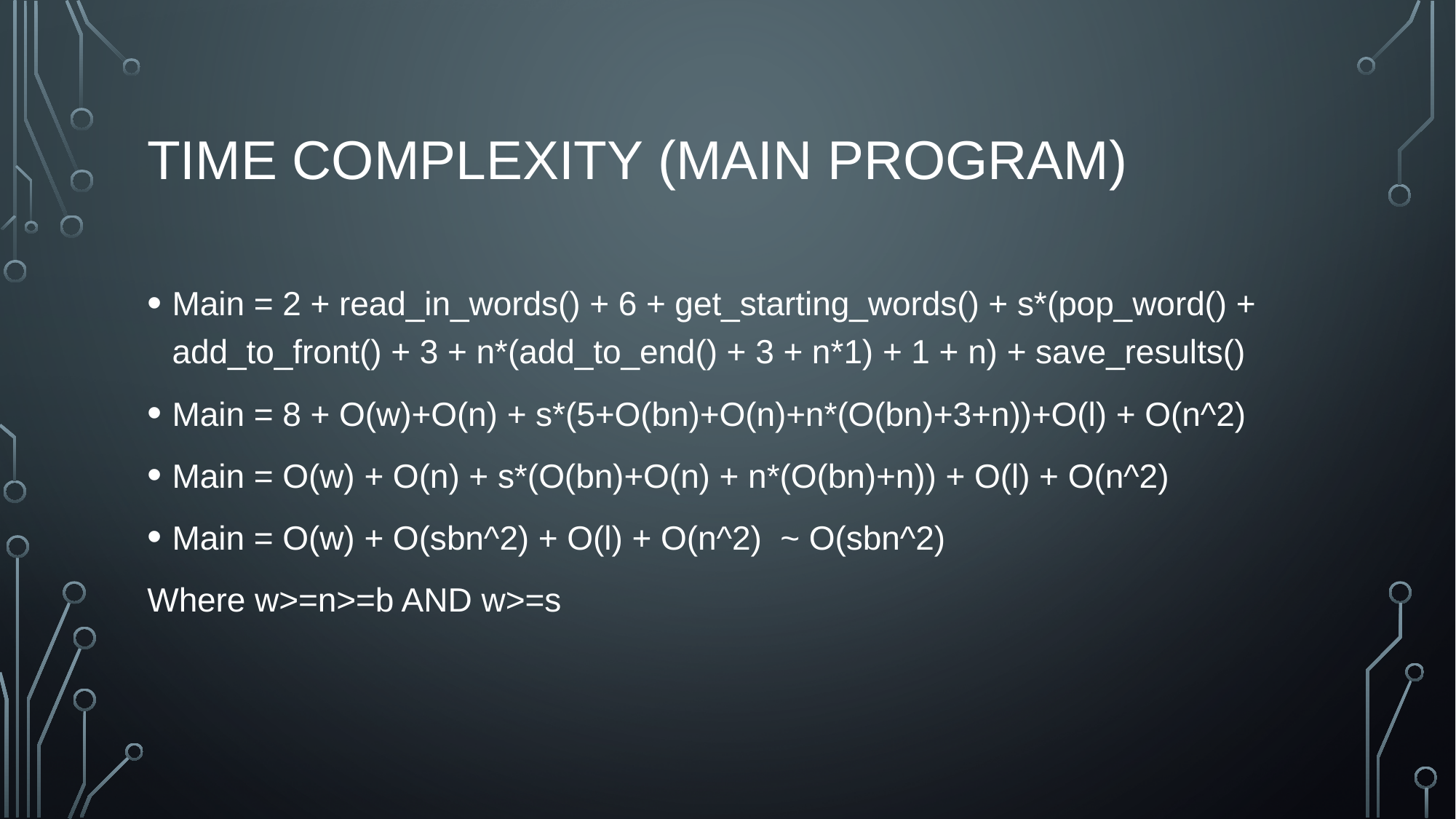

# Time complexity (Main Program)
Main = 2 + read_in_words() + 6 + get_starting_words() + s*(pop_word() + add_to_front() + 3 + n*(add_to_end() + 3 + n*1) + 1 + n) + save_results()
Main = 8 + O(w)+O(n) + s*(5+O(bn)+O(n)+n*(O(bn)+3+n))+O(l) + O(n^2)
Main = O(w) + O(n) + s*(O(bn)+O(n) + n*(O(bn)+n)) + O(l) + O(n^2)
Main = O(w) + O(sbn^2) + O(l) + O(n^2)  ~ O(sbn^2)
Where w>=n>=b AND w>=s